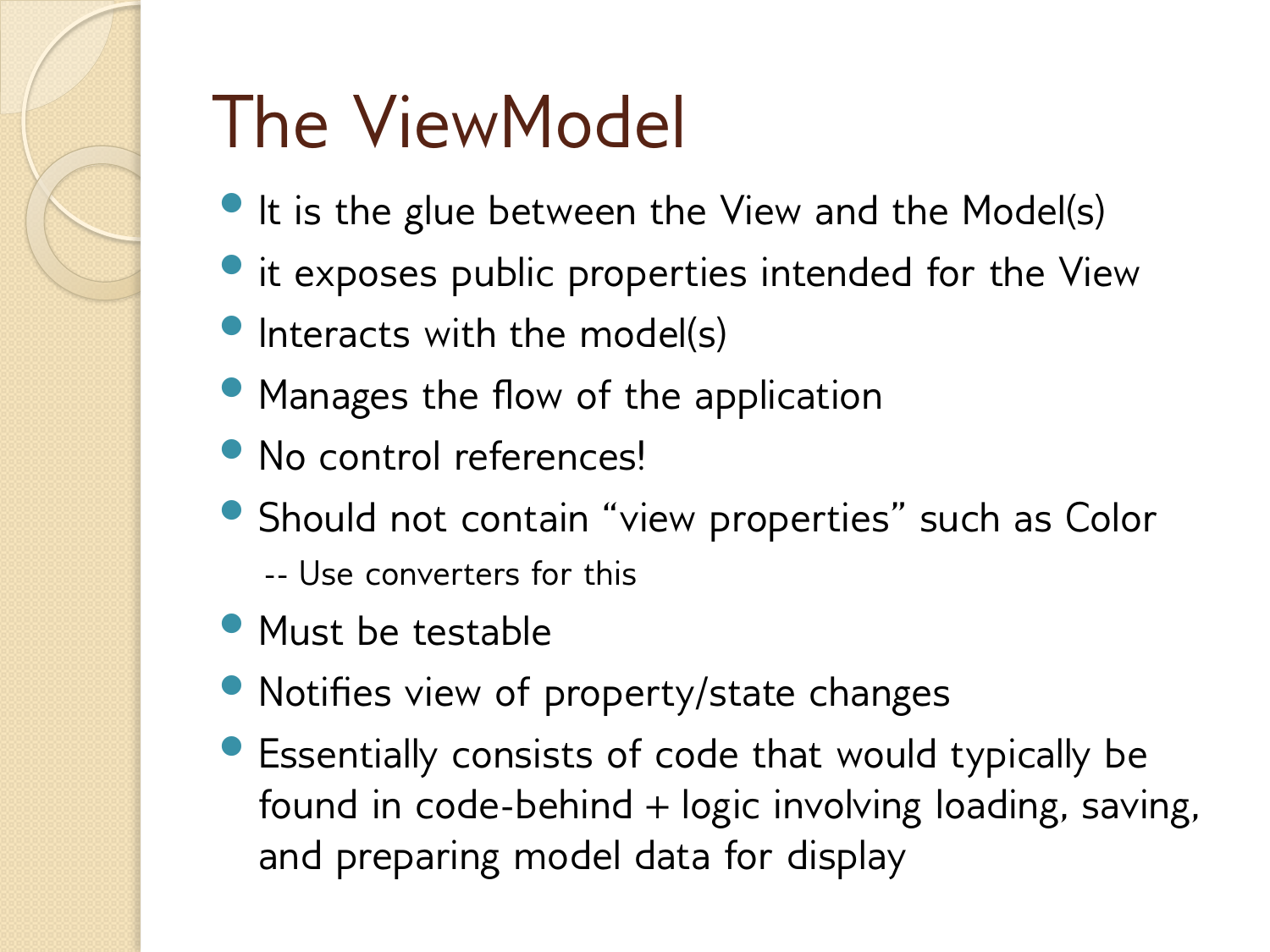

# The ViewModel
It is the glue between the View and the Model(s)
it exposes public properties intended for the View
Interacts with the model(s)
Manages the flow of the application
No control references!
Should not contain “view properties” such as Color
-- Use converters for this
Must be testable
Notifies view of property/state changes
Essentially consists of code that would typically be found in code-behind + logic involving loading, saving, and preparing model data for display